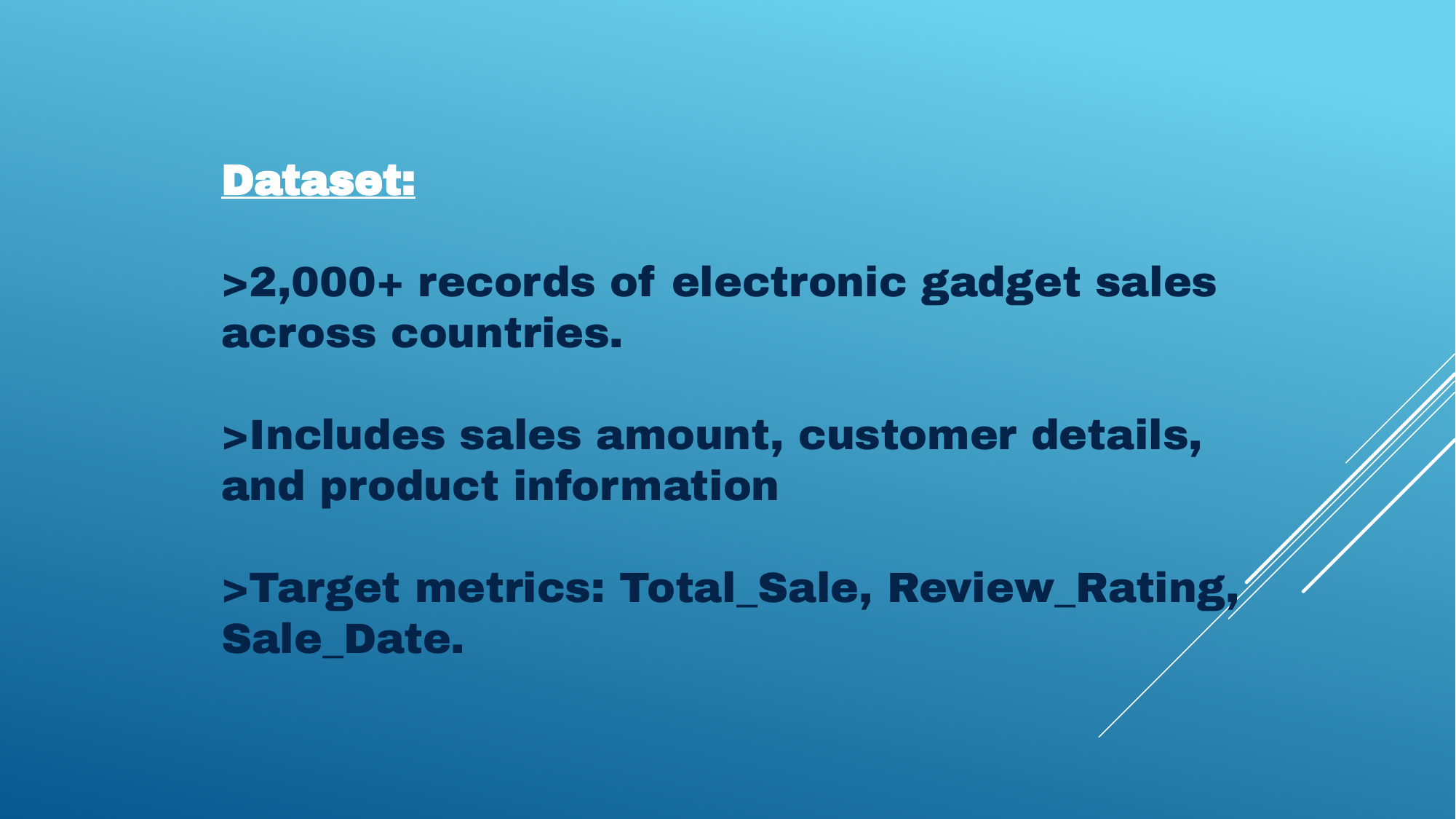

Dataset:

>2,000+ records of electronic gadget sales across countries.

>Includes sales amount, customer details, and product information

>Target metrics: Total_Sale, Review_Rating, Sale_Date.